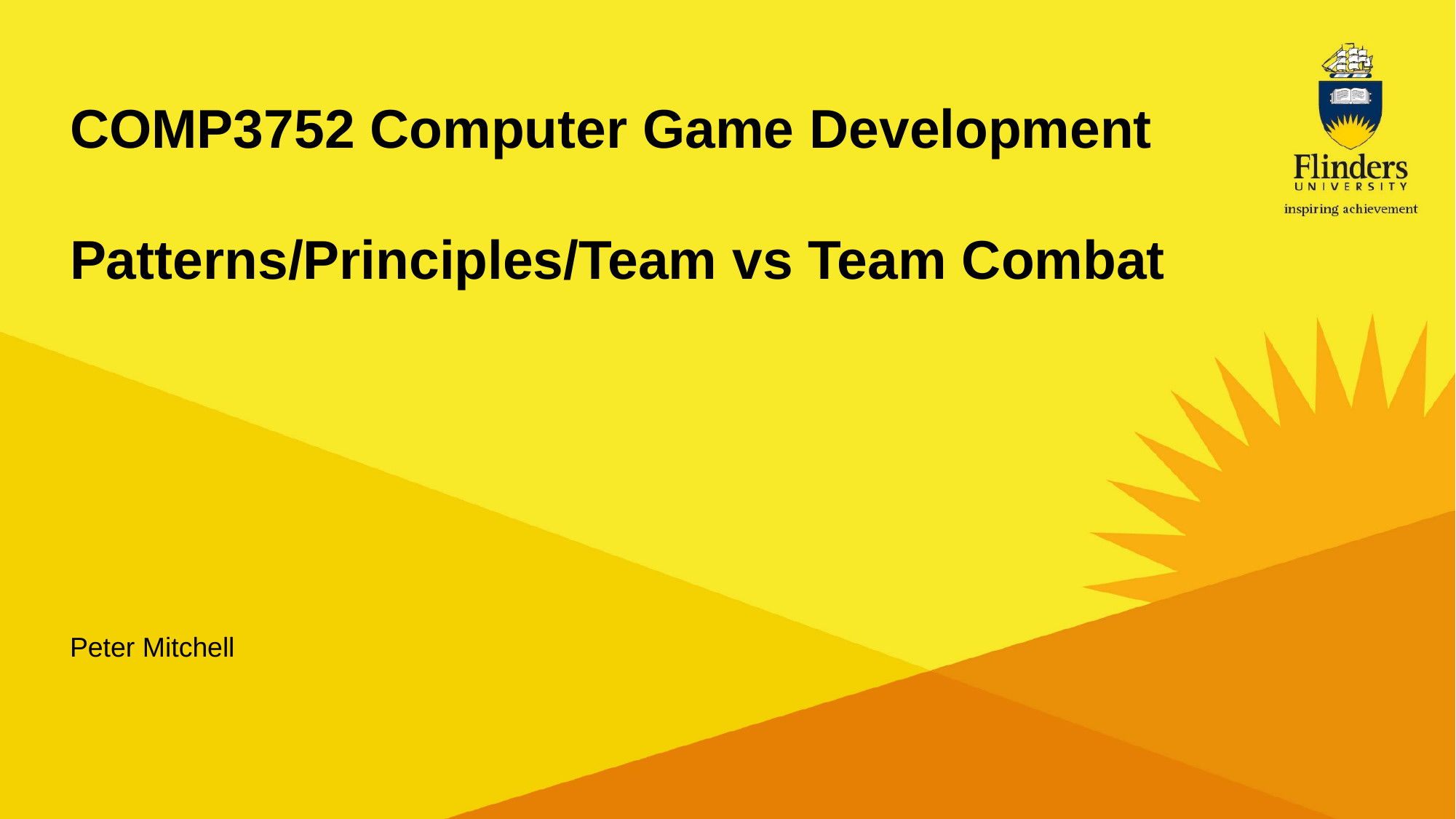

# COMP3752 Computer Game Development Patterns/Principles/Team vs Team Combat
Peter Mitchell